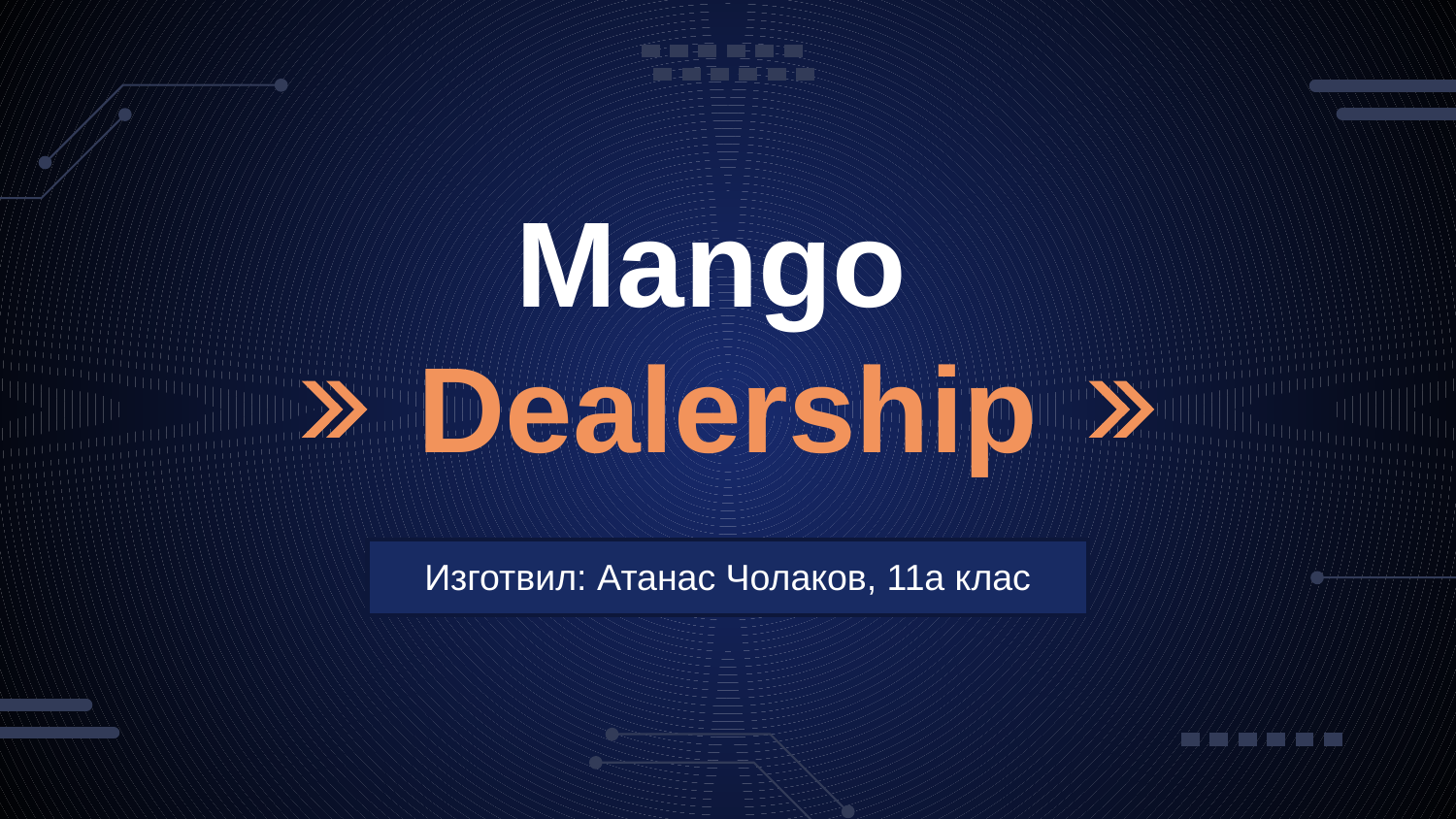

# Mango Dealership

Изготвил: Атанас Чолаков, 11а клас